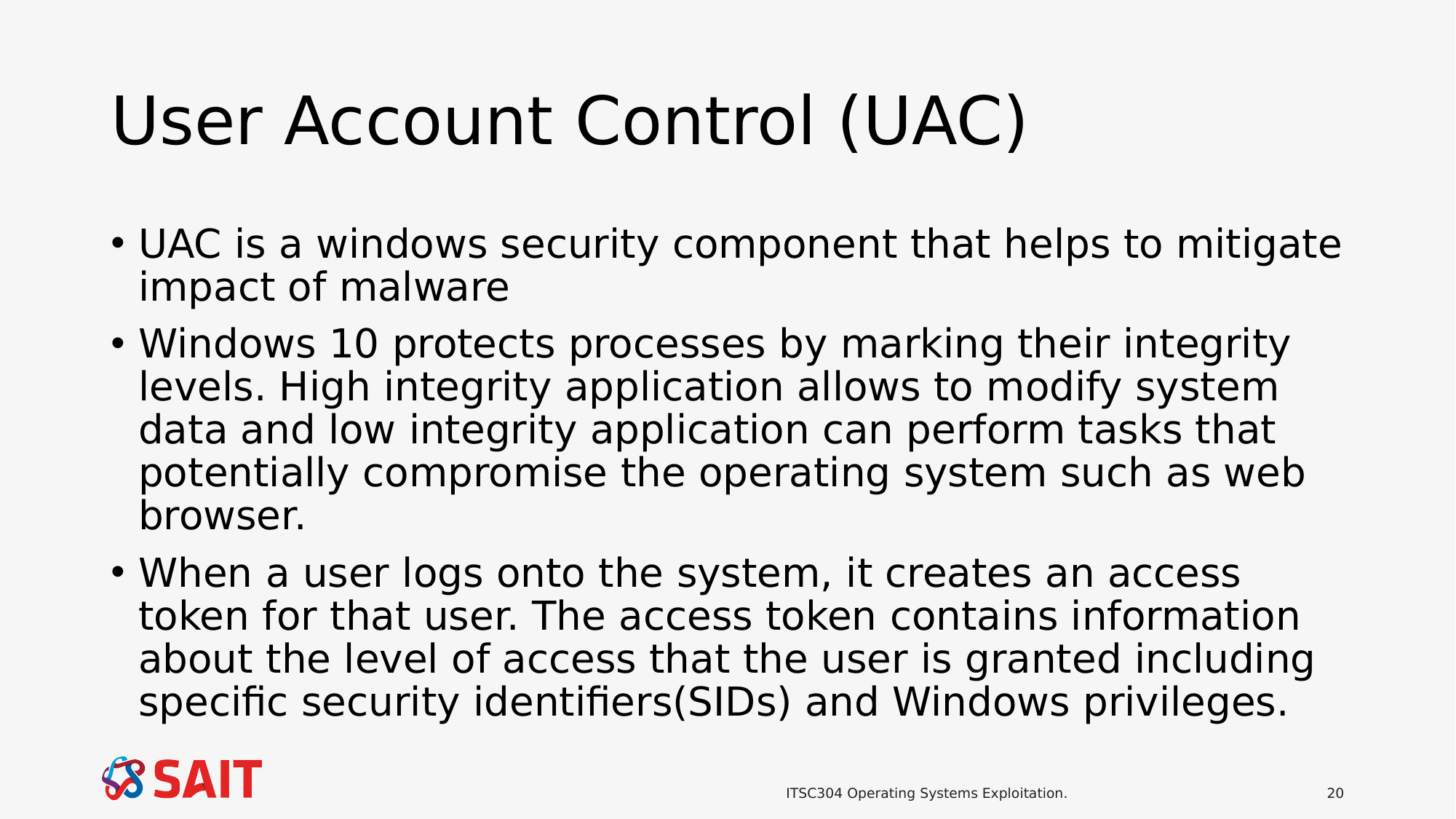

# User Account Control (UAC)
UAC is a windows security component that helps to mitigate impact of malware
Windows 10 protects processes by marking their integrity levels. High integrity application allows to modify system data and low integrity application can perform tasks that potentially compromise the operating system such as web browser.
When a user logs onto the system, it creates an access token for that user. The access token contains information about the level of access that the user is granted including specific security identifiers(SIDs) and Windows privileges.
ITSC304 Operating Systems Exploitation.
20